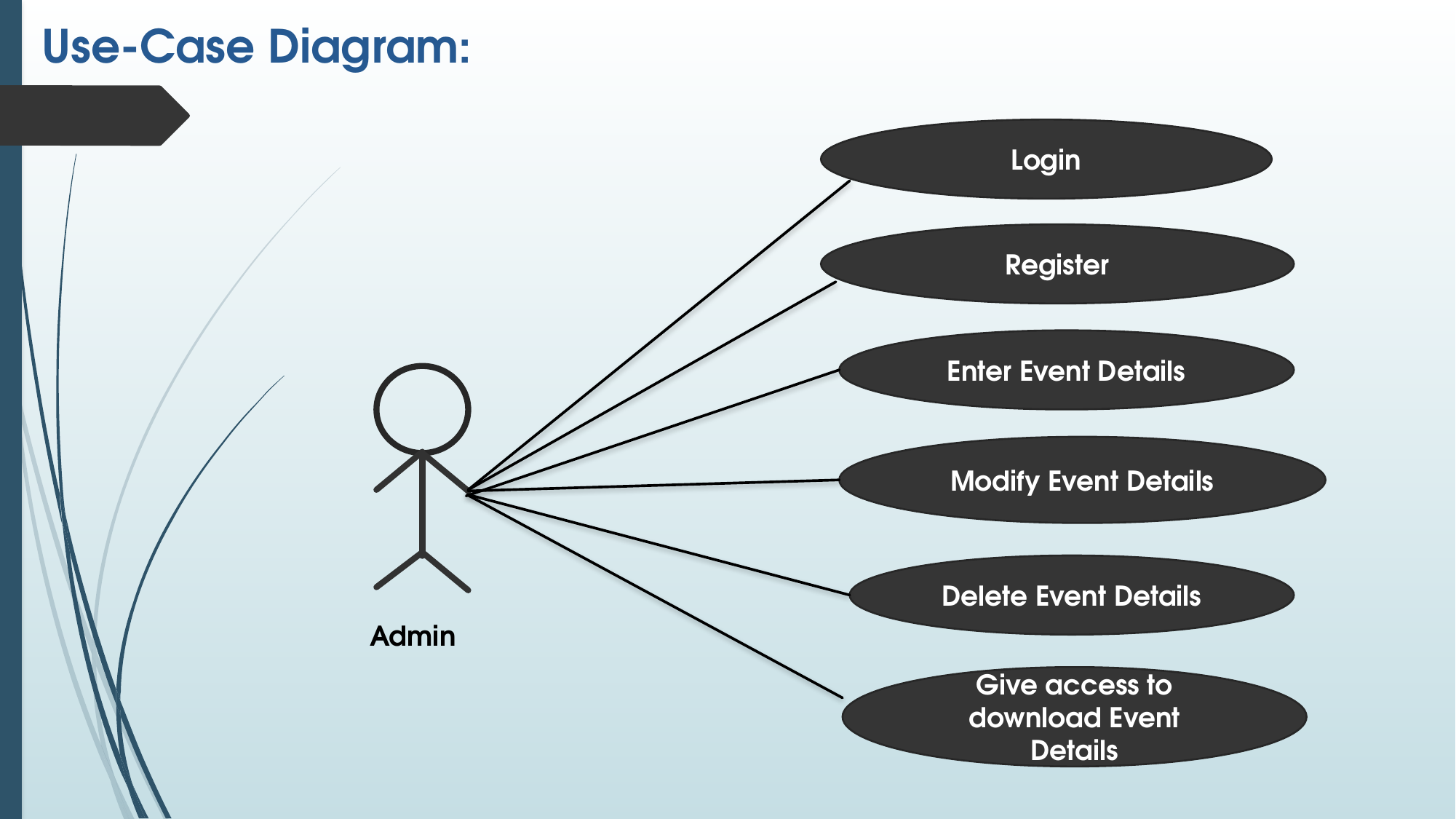

# Use-Case Diagram:
Login
Register
Enter Event Details

Modify Event Details
Delete Event Details
Admin
Give access to download Event Details